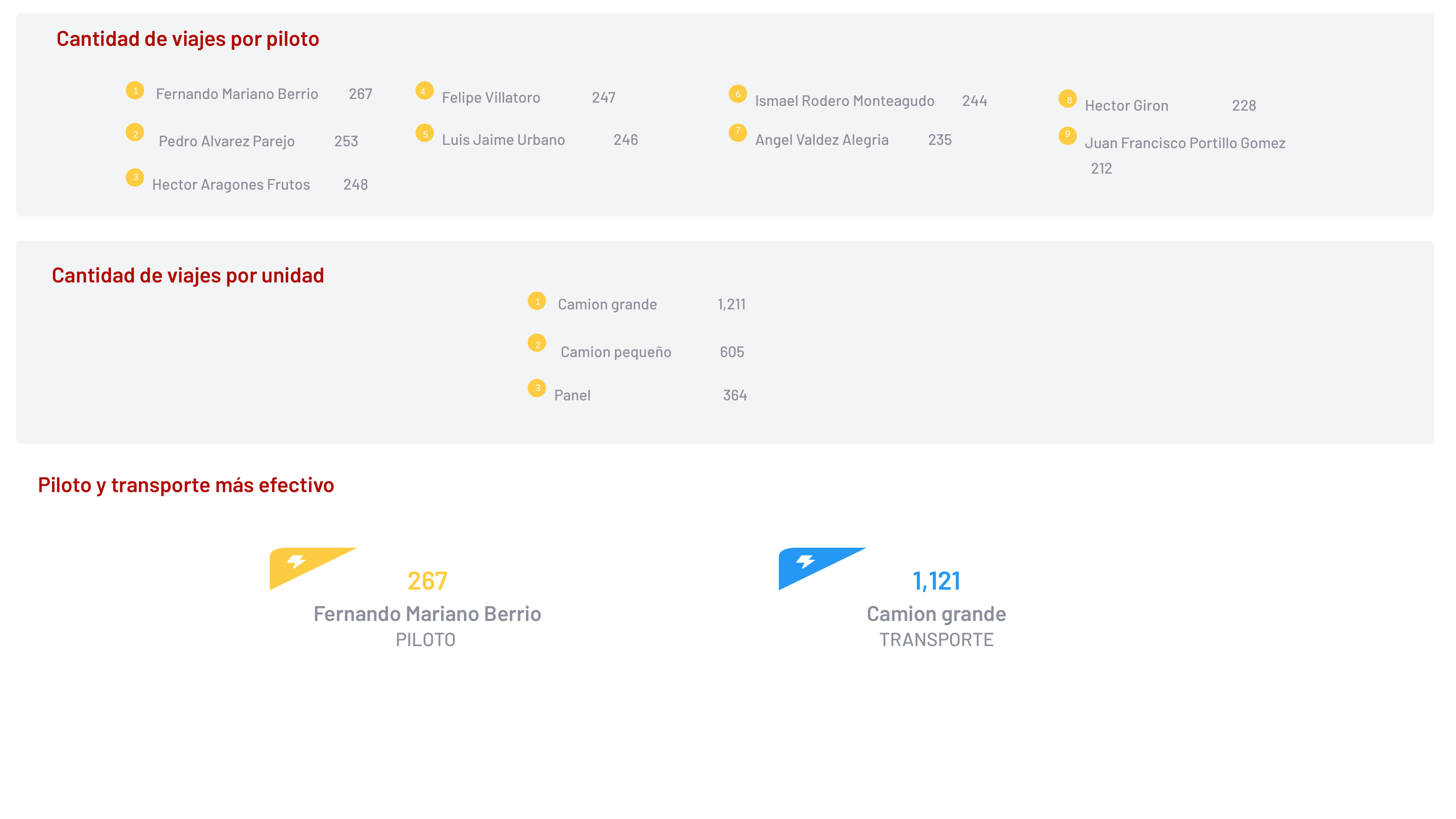

Cantidad de viajes por piloto
Fernando Mariano Berrio          267
Felipe Villatoro                 247
Ismael Rodero Monteagudo         244

1
4

6
Hector Giron                     228

8
Luis Jaime Urbano                246
Angel Valdez Alegria             235
Pedro Alvarez Parejo             253
7
Juan Francisco Portillo Gomez    212

9
2
5

Hector Aragones Frutos           248
3

Cantidad de viajes por unidad
Camion grande                    1,211

1
Camion pequeño                605

2
Panel                                            364
3

Piloto y transporte más efectivo

267
Fernando Mariano Berrio
PILOTO

1,121
Camion grande
TRANSPORTE